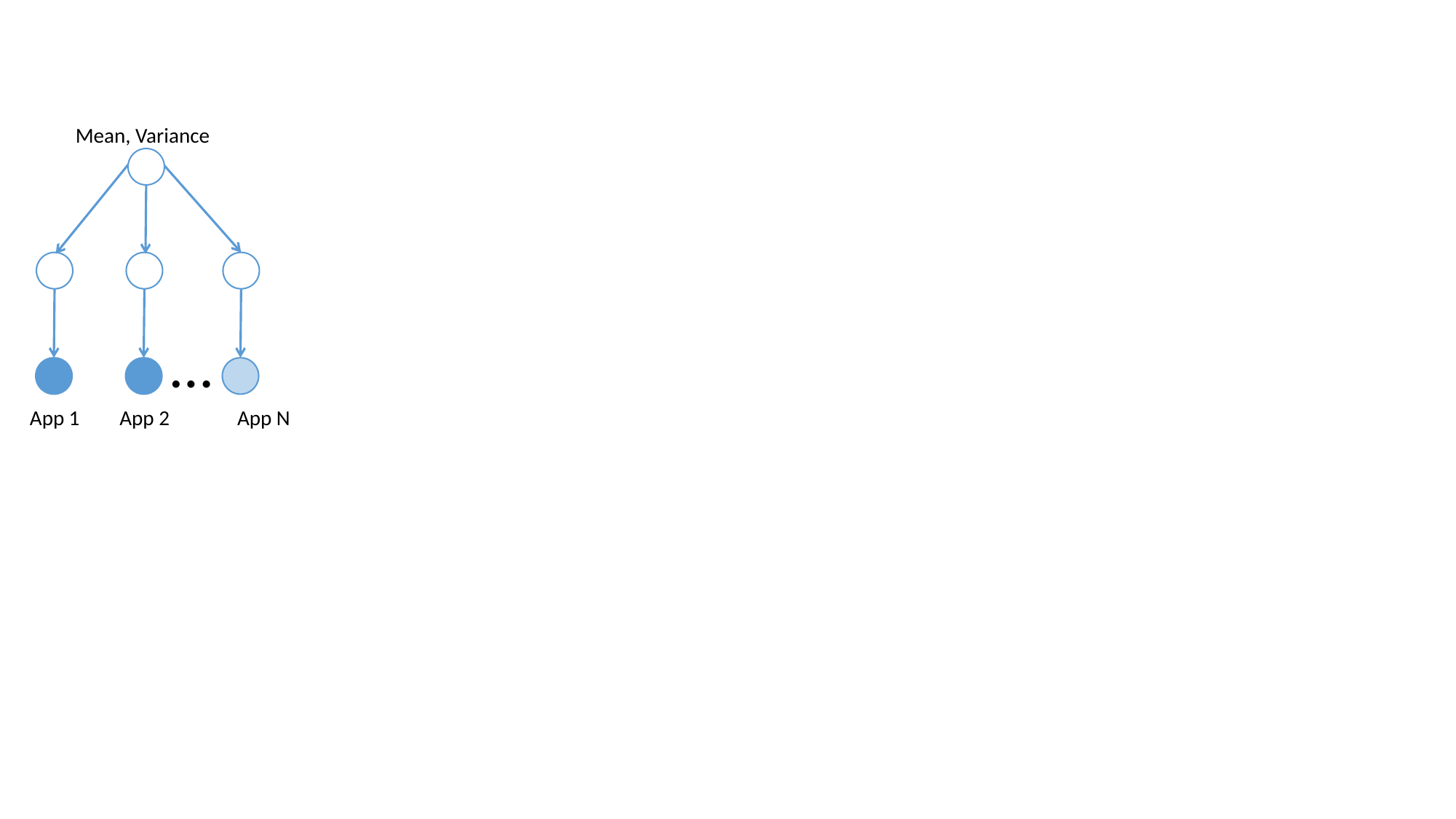

Mean, Variance

App 1

App 2

App N

…